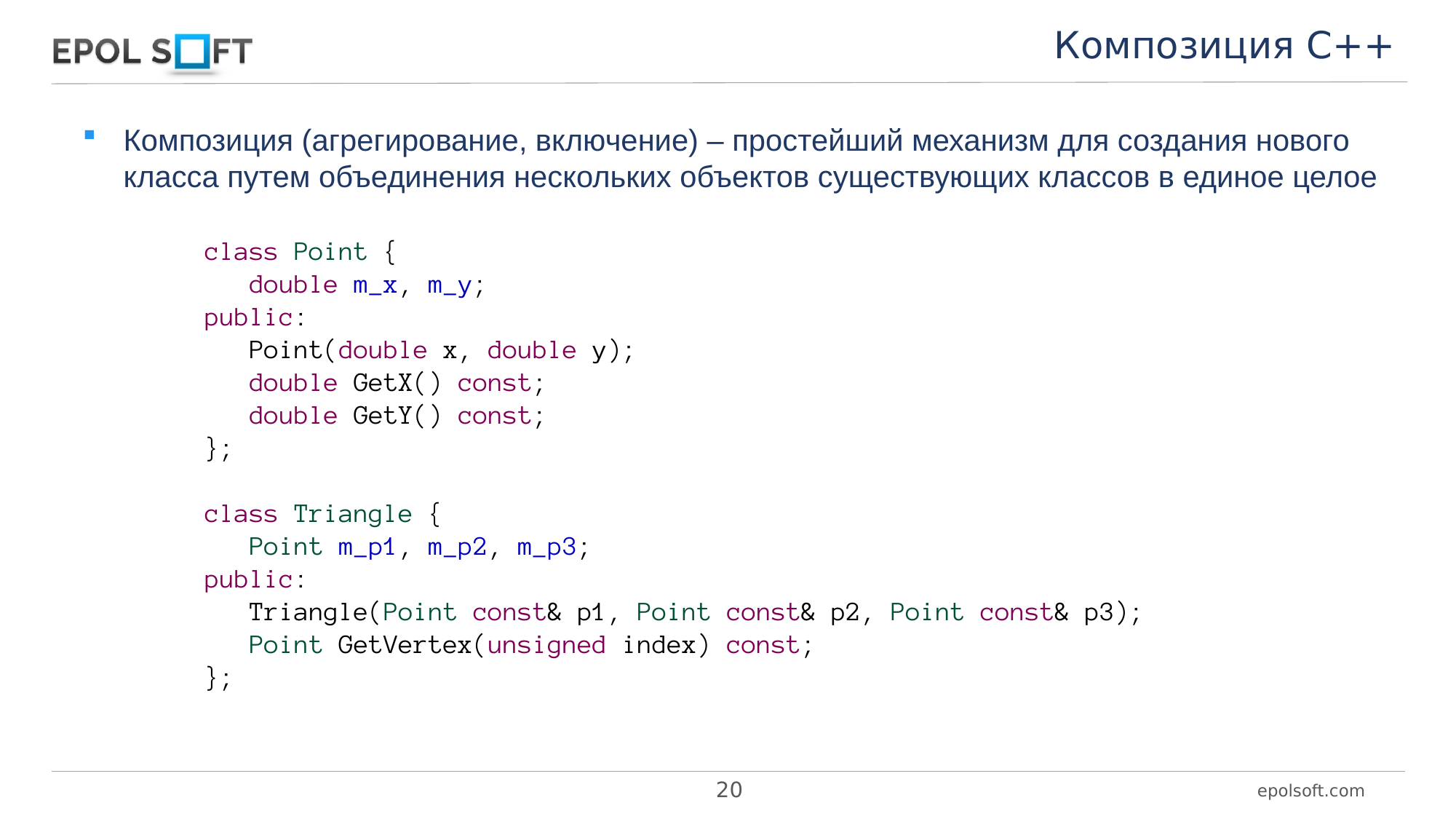

Композиция С++
Композиция (агрегирование, включение) – простейший механизм для создания нового класса путем объединения нескольких объектов существующих классов в единое целое
class Point {
   double m_x, m_y;
public:
   Point(double x, double y);
   double GetX() const;
   double GetY() const;
};

class Triangle {
   Point m_p1, m_p2, m_p3;
public:
   Triangle(Point const& p1, Point const& p2, Point const& p3);
   Point GetVertex(unsigned index) const;
};
20